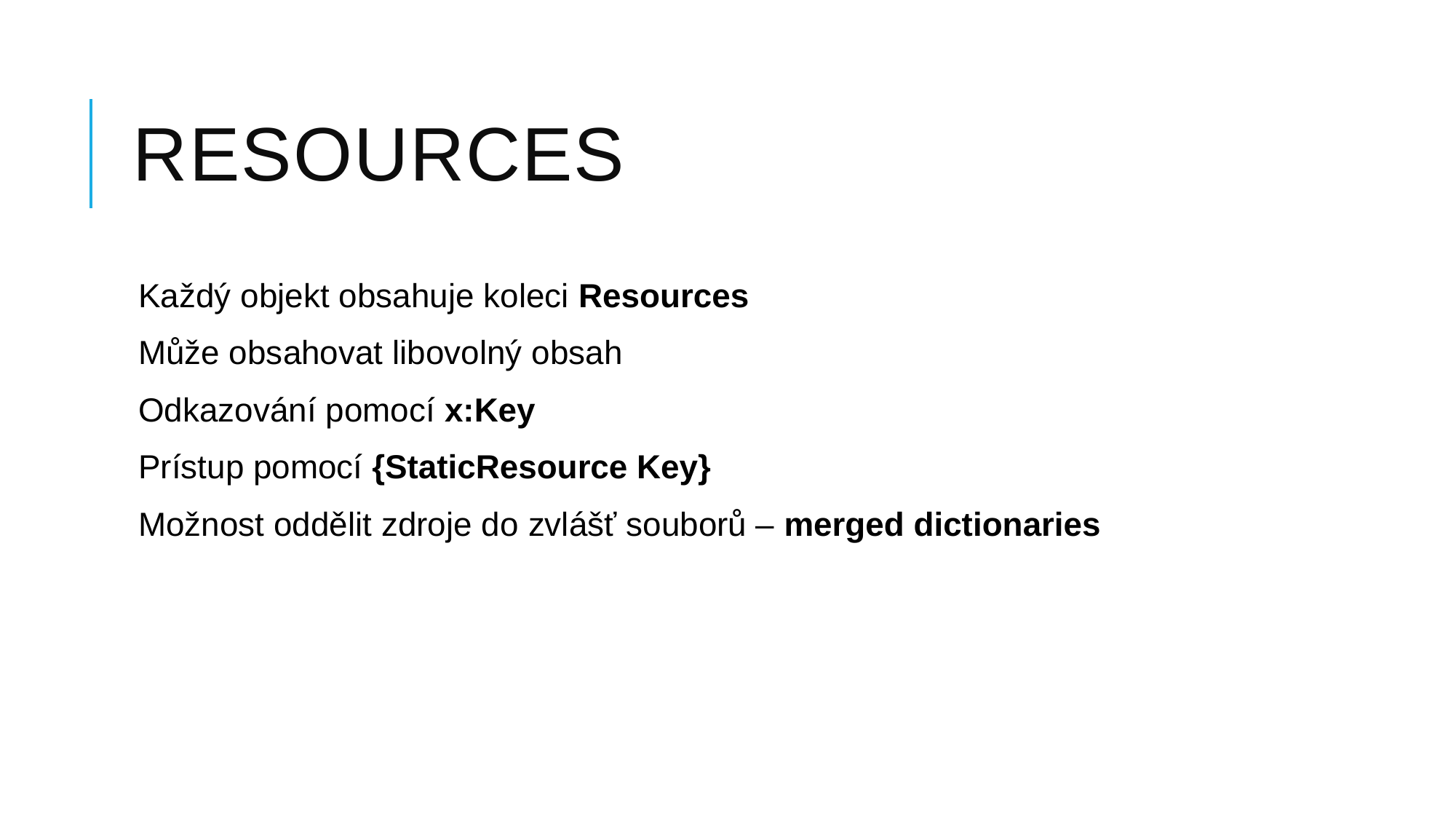

# Resources
Každý objekt obsahuje koleci Resources
Může obsahovat libovolný obsah
Odkazování pomocí x:Key
Prístup pomocí {StaticResource Key}
Možnost oddělit zdroje do zvlášť souborů – merged dictionaries